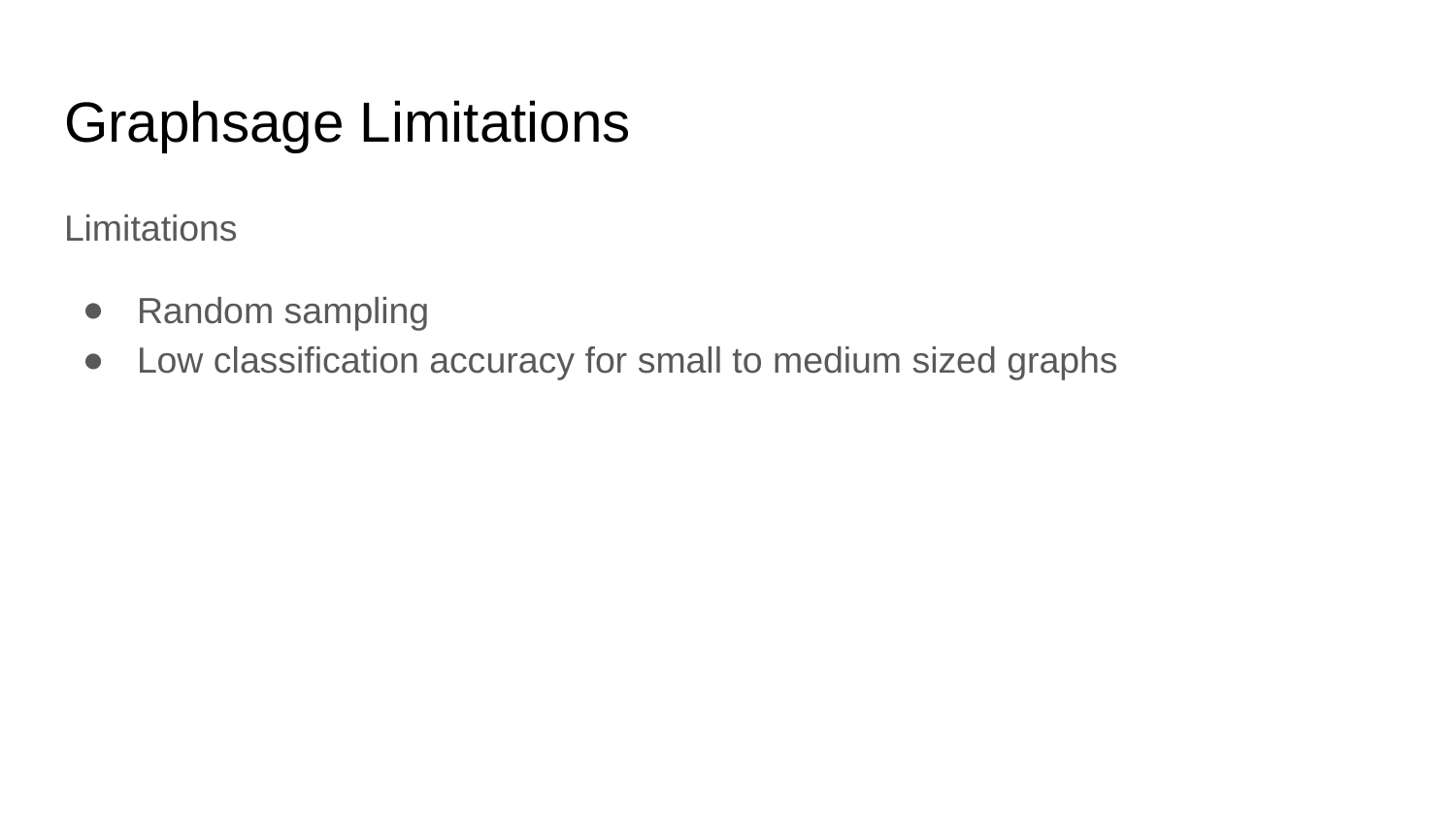

# Graphsage Limitations
Limitations
Random sampling
Low classification accuracy for small to medium sized graphs